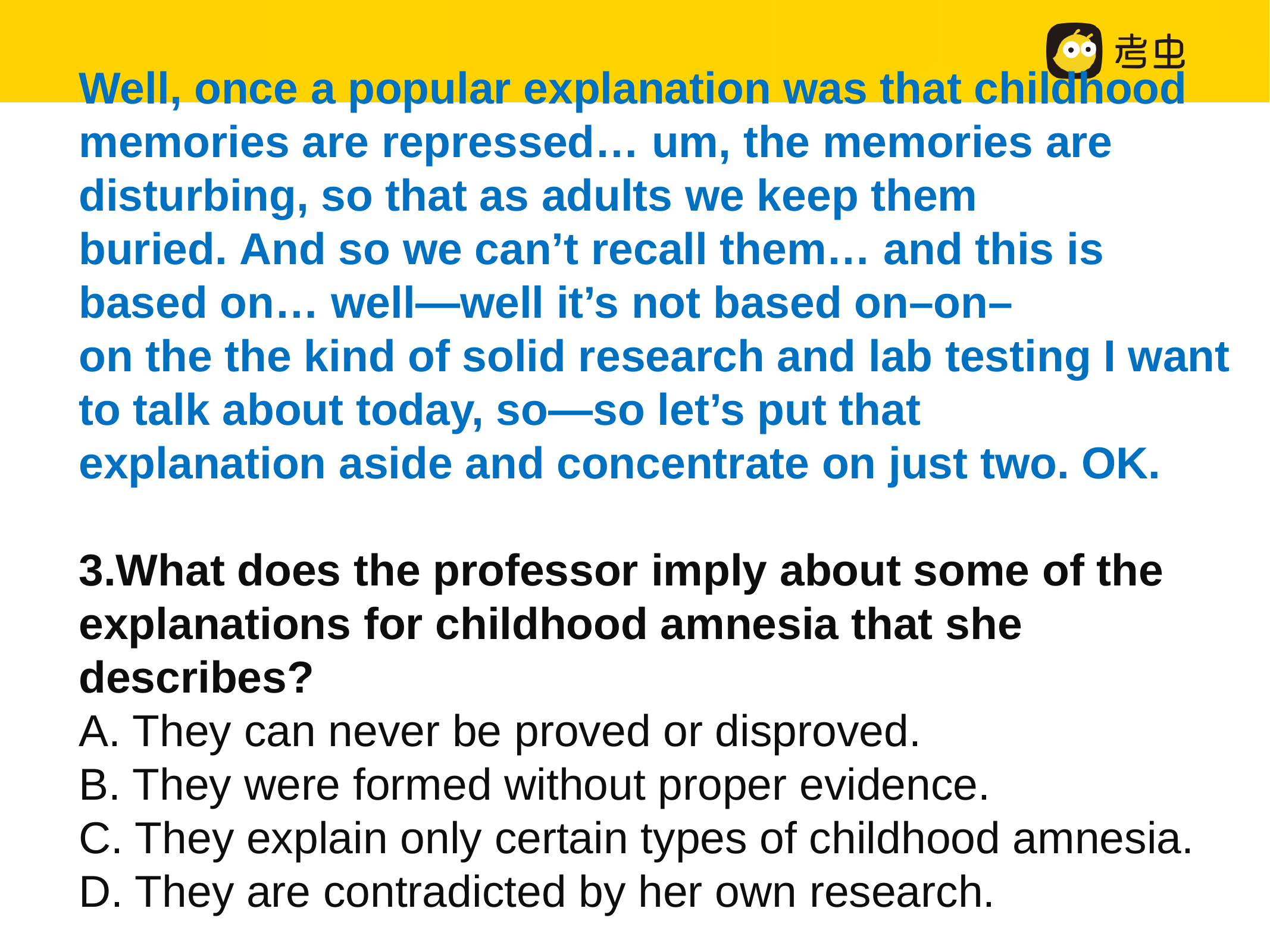

Well, once a popular explanation was that childhood memories are repressed… um, the memories are disturbing, so that as adults we keep them buried. And so we can’t recall them… and this is based on… well—well it’s not based on–on–on the the kind of solid research and lab testing I want to talk about today, so—so let’s put that explanation aside and concentrate on just two. OK.

3.What does the professor imply about some of the explanations for childhood amnesia that she describes?
A. They can never be proved or disproved.
B. They were formed without proper evidence.
C. They explain only certain types of childhood amnesia.
D. They are contradicted by her own research.